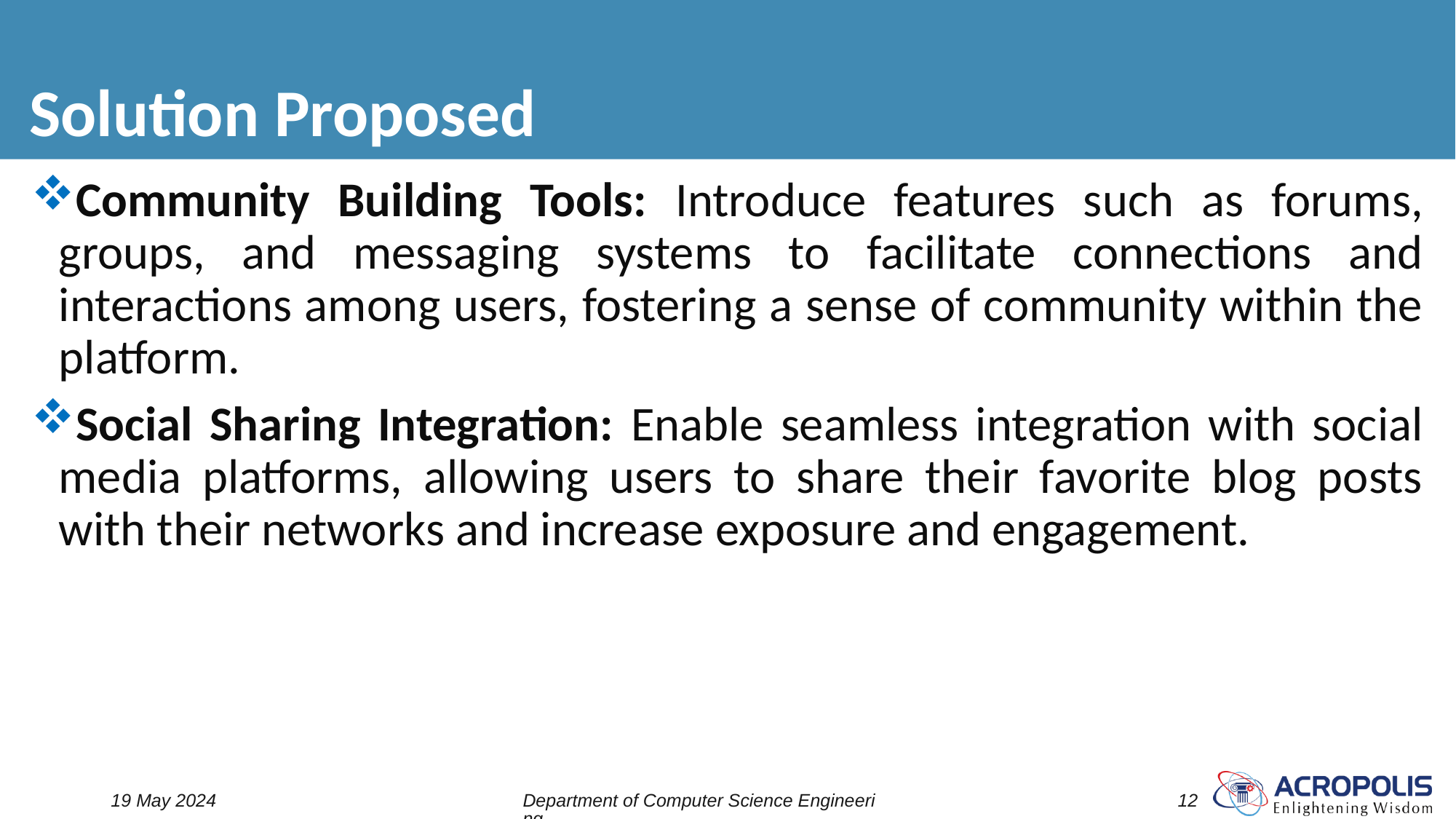

# Solution Proposed
Community Building Tools: Introduce features such as forums, groups, and messaging systems to facilitate connections and interactions among users, fostering a sense of community within the platform.
Social Sharing Integration: Enable seamless integration with social media platforms, allowing users to share their favorite blog posts with their networks and increase exposure and engagement.
19 May 2024
Department of Computer Science Engineering
12